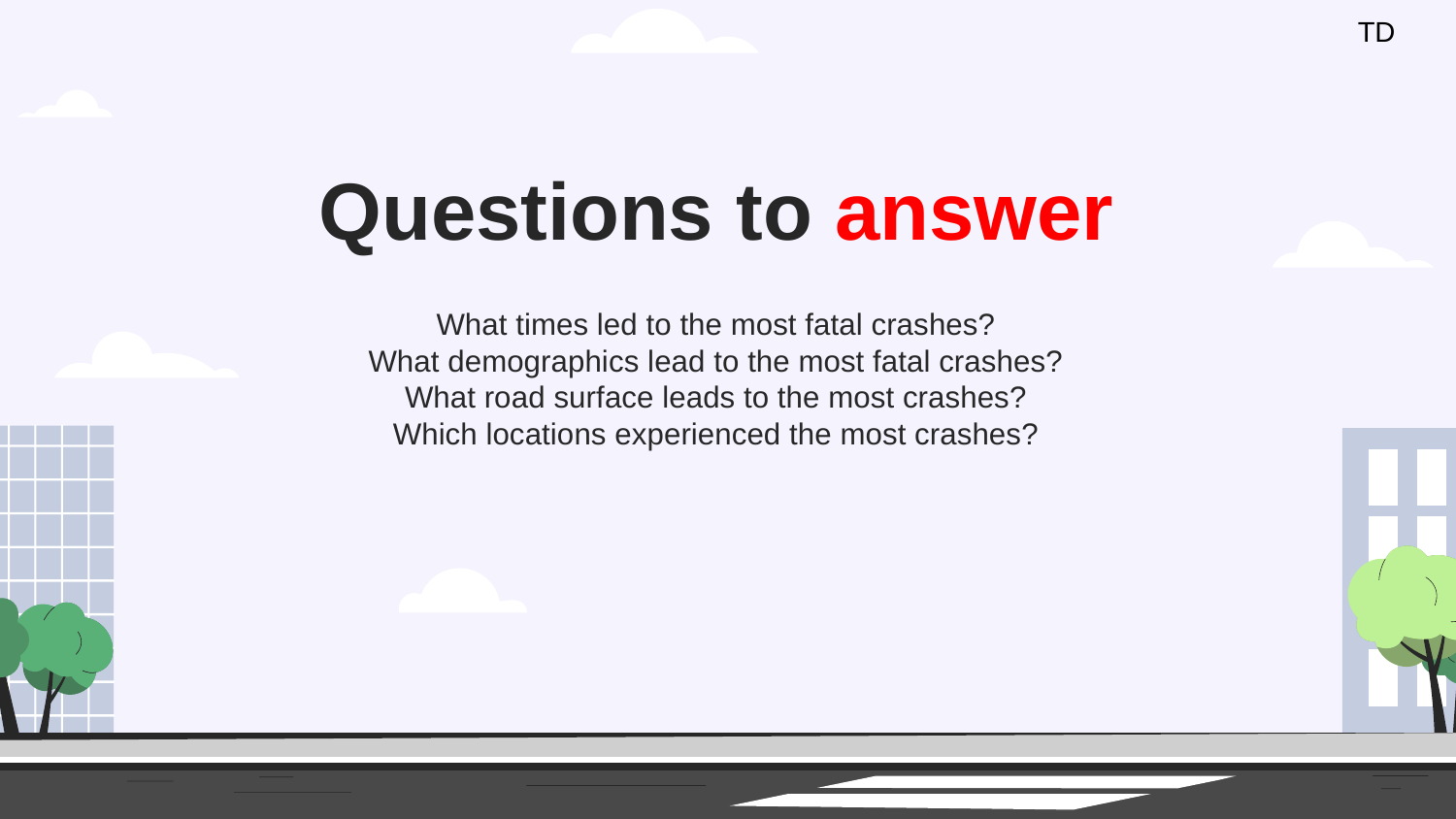

TD
# Questions to answer

What times led to the most fatal crashes?
What demographics lead to the most fatal crashes?
What road surface leads to the most crashes?
Which locations experienced the most crashes?